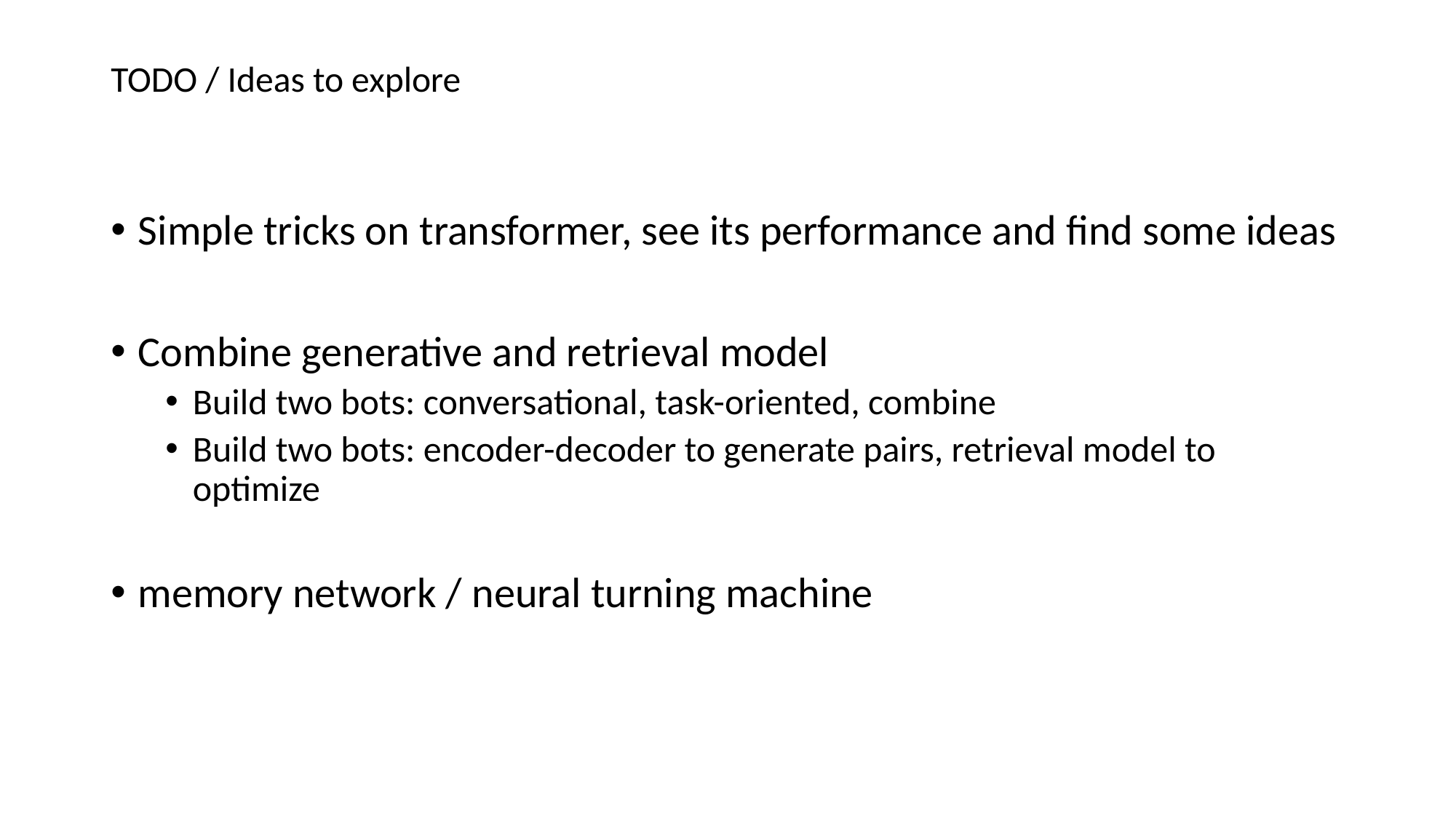

# TODO / Ideas to explore
Simple tricks on transformer, see its performance and find some ideas

Combine generative and retrieval model
Build two bots: conversational, task-oriented, combine
Build two bots: encoder-decoder to generate pairs, retrieval model to optimize

memory network / neural turning machine